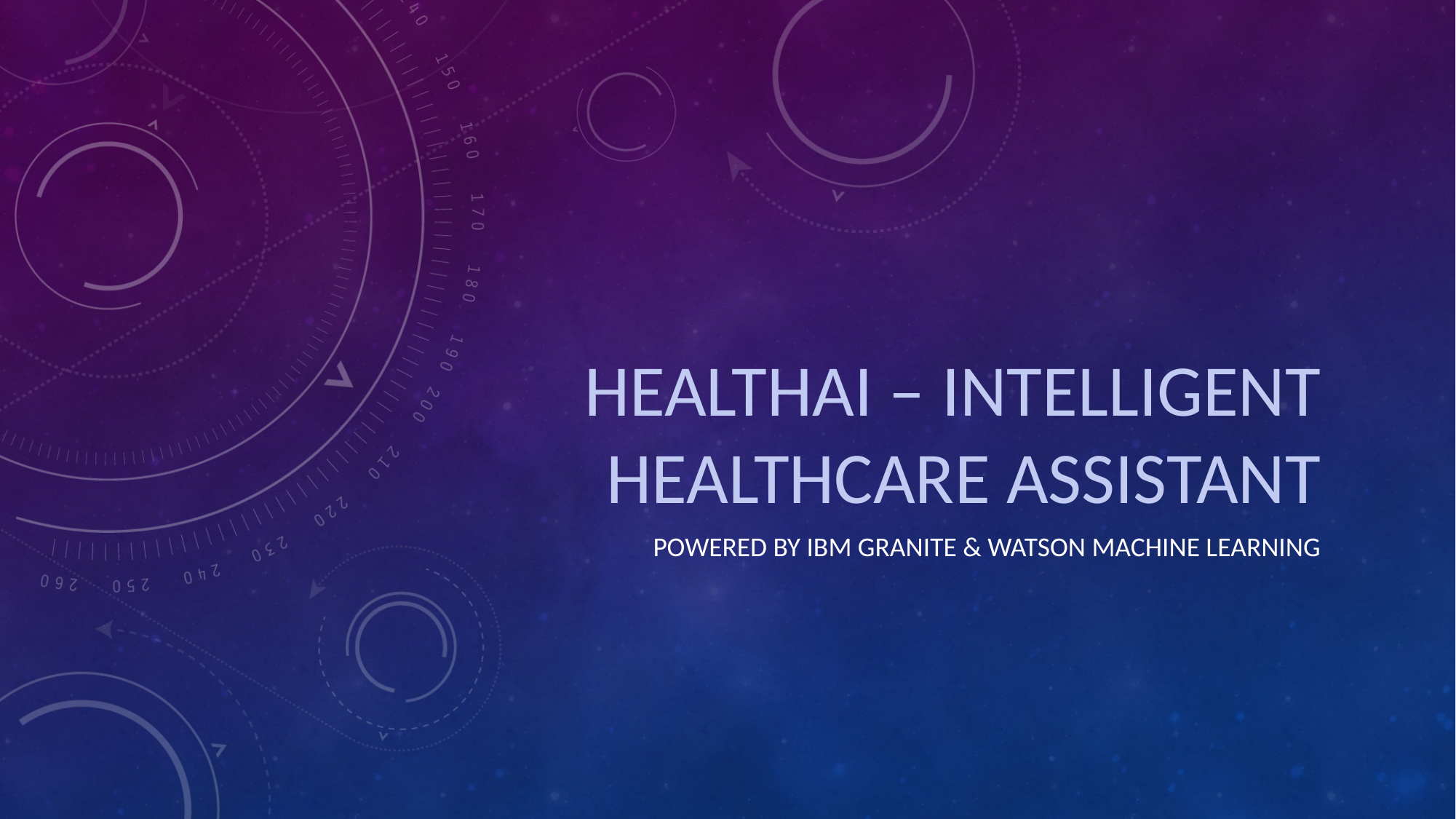

# HealthAI – Intelligent Healthcare Assistant
Powered by IBM Granite & Watson Machine Learning